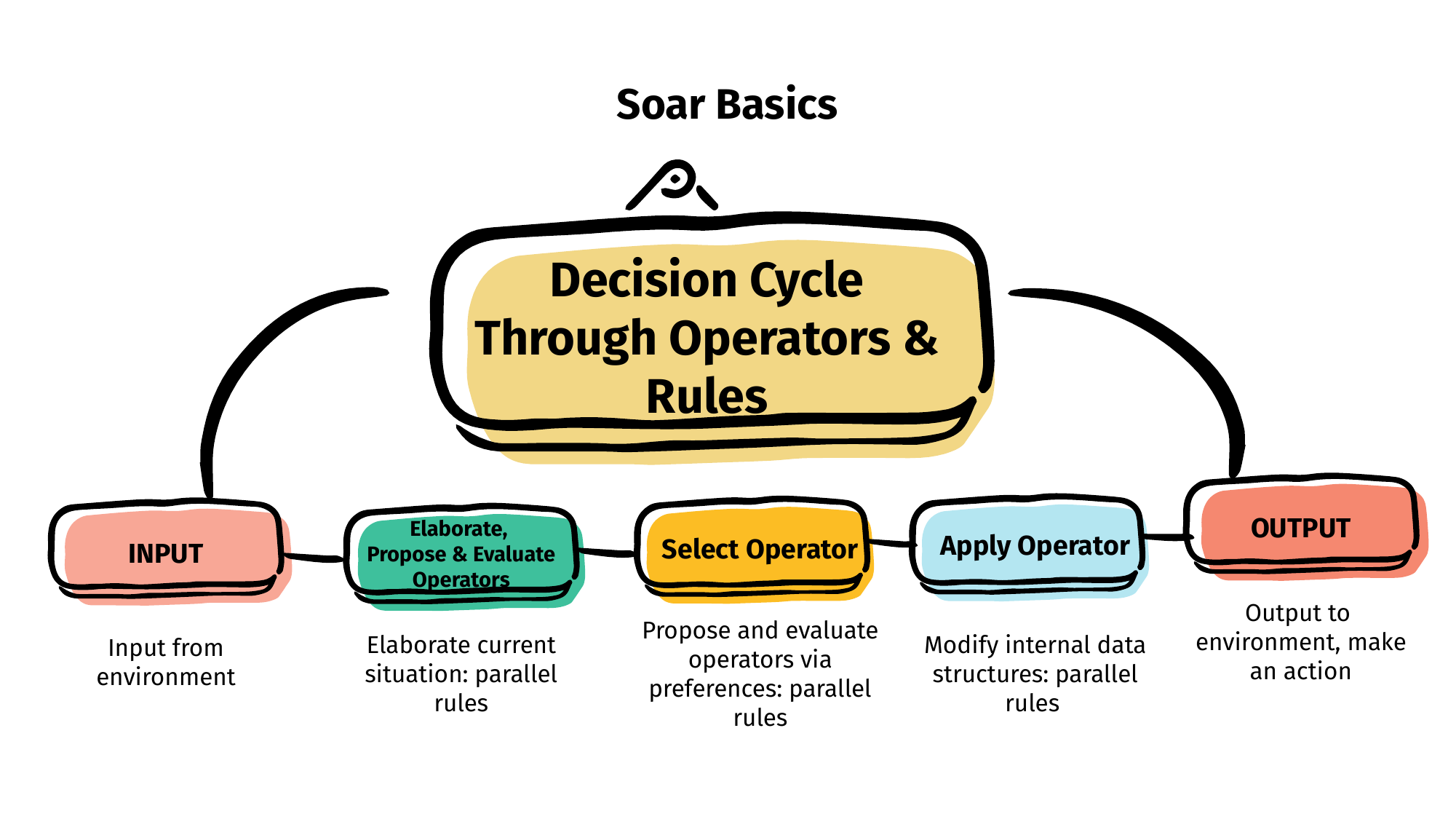

# Soar Basics

Decision Cycle Through Operators & Rules

OUTPUT

Apply Operator

Select Operator

INPUT
Elaborate,
Propose & Evaluate Operators
Output to  environment, make an action
Input from environment
Elaborate current situation: parallel rules
Modify internal data structures: parallel rules
Propose and evaluate operators via preferences: parallel rules